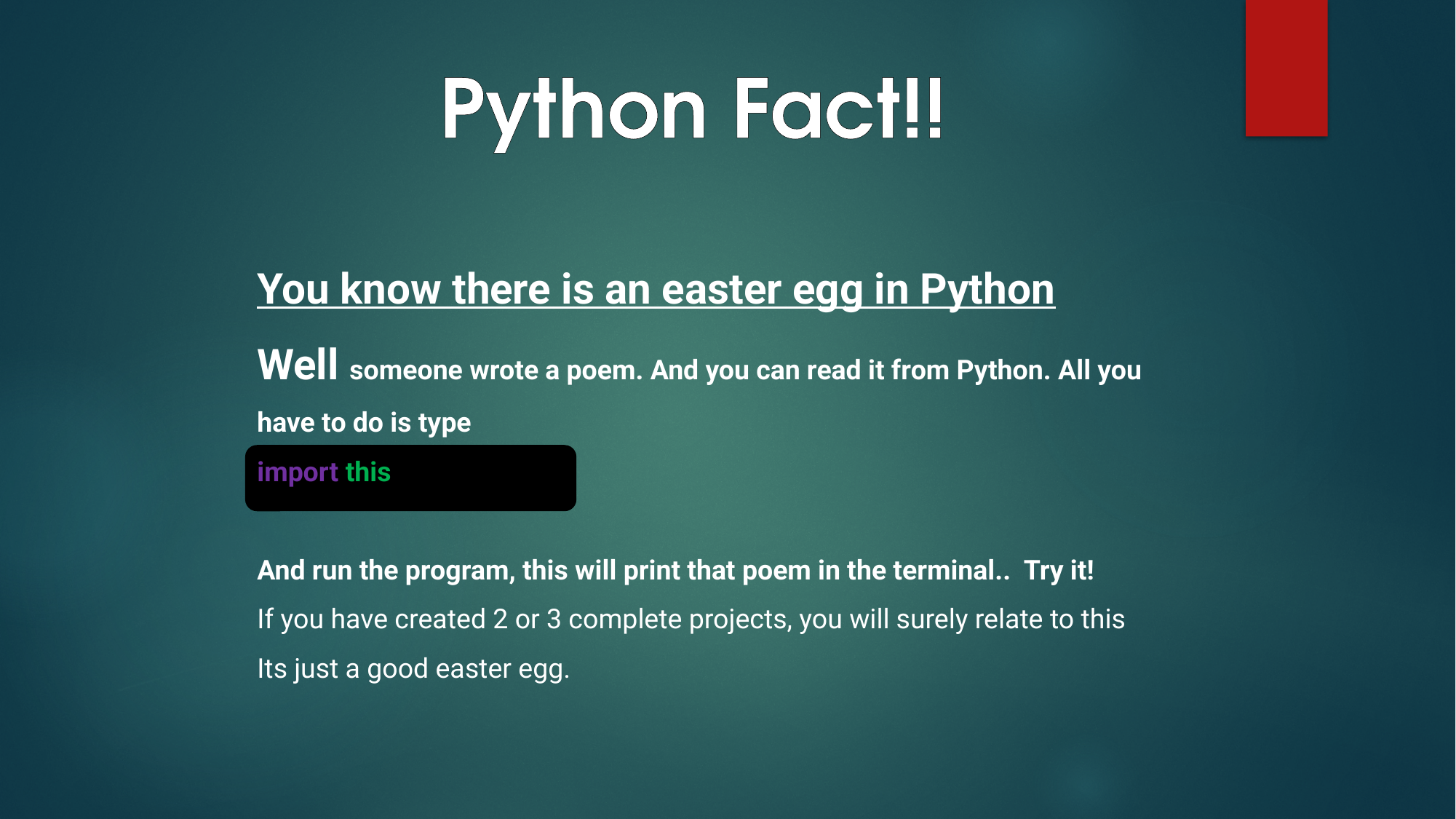

Python Fact!!
You know there is an easter egg in Python
Well someone wrote a poem. And you can read it from Python. All you have to do is type
import this

And run the program, this will print that poem in the terminal..  Try it!
If you have created 2 or 3 complete projects, you will surely relate to this
Its just a good easter egg.